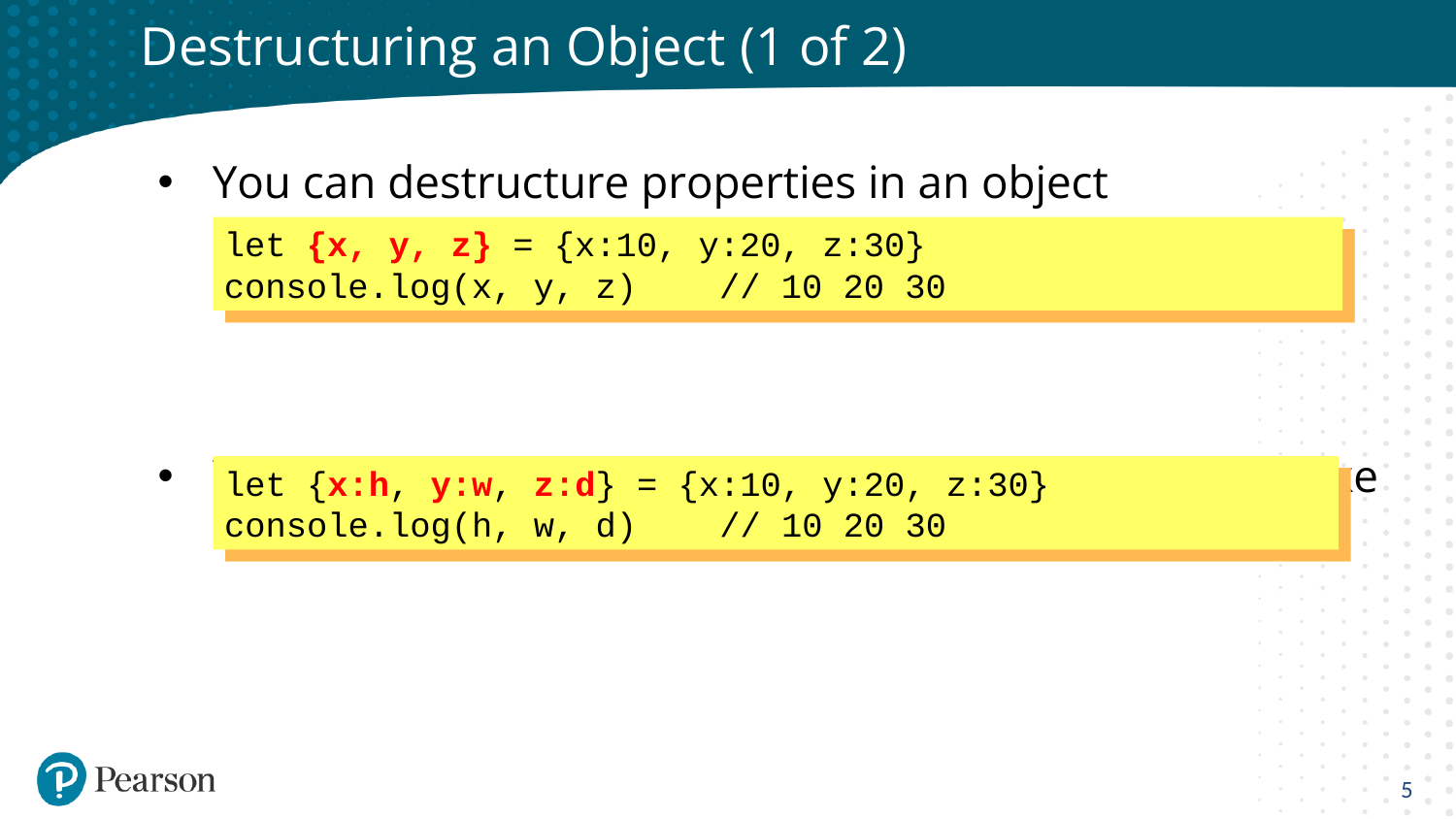

# Destructuring an Object (1 of 2)
You can destructure properties in an object

You can give different names for the variables, if you like

let {x, y, z} = {x:10, y:20, z:30}
console.log(x, y, z)    // 10 20 30
let {x:h, y:w, z:d} = {x:10, y:20, z:30}
console.log(h, w, d)    // 10 20 30
5